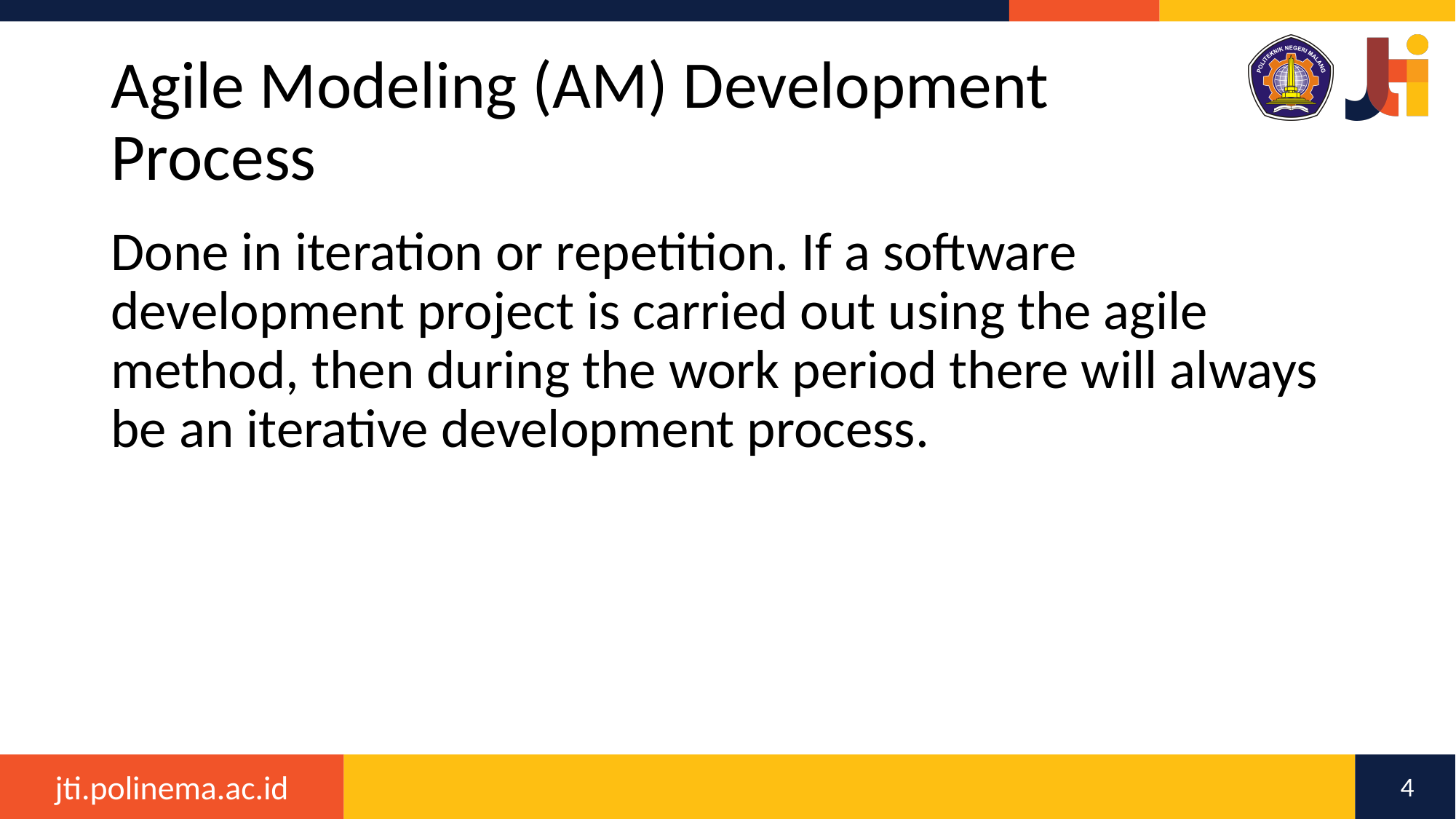

# Agile Modeling (AM) Development Process
Done in iteration or repetition. If a software development project is carried out using the agile method, then during the work period there will always be an iterative development process.

4